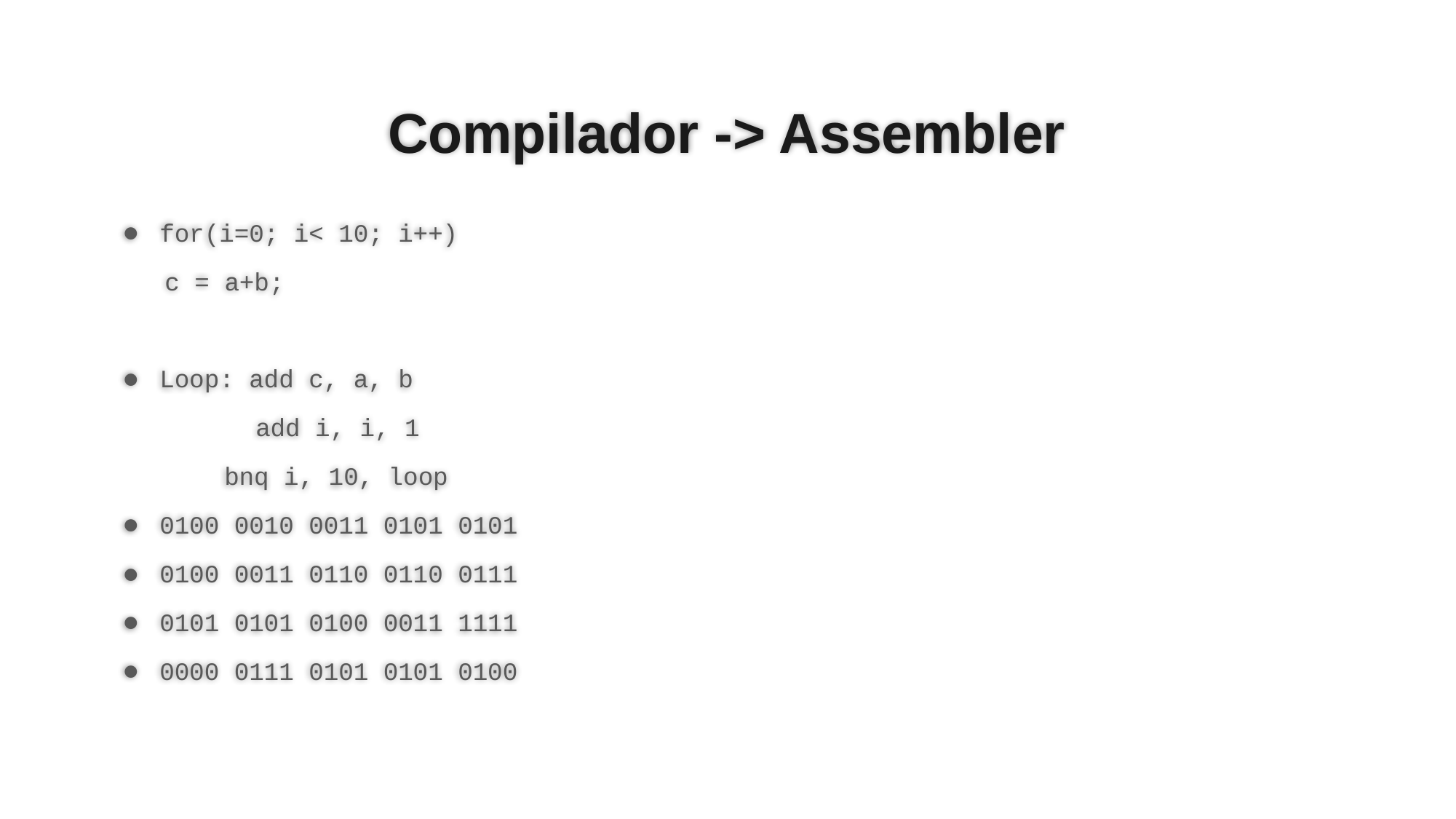

# Compilador -> Assembler
for(i=0; i< 10; i++)
   c = a+b;

Loop: add c, a, b
	  add i, i, 1
       bnq i, 10, loop
0100 0010 0011 0101 0101
0100 0011 0110 0110 0111
0101 0101 0100 0011 1111
0000 0111 0101 0101 0100